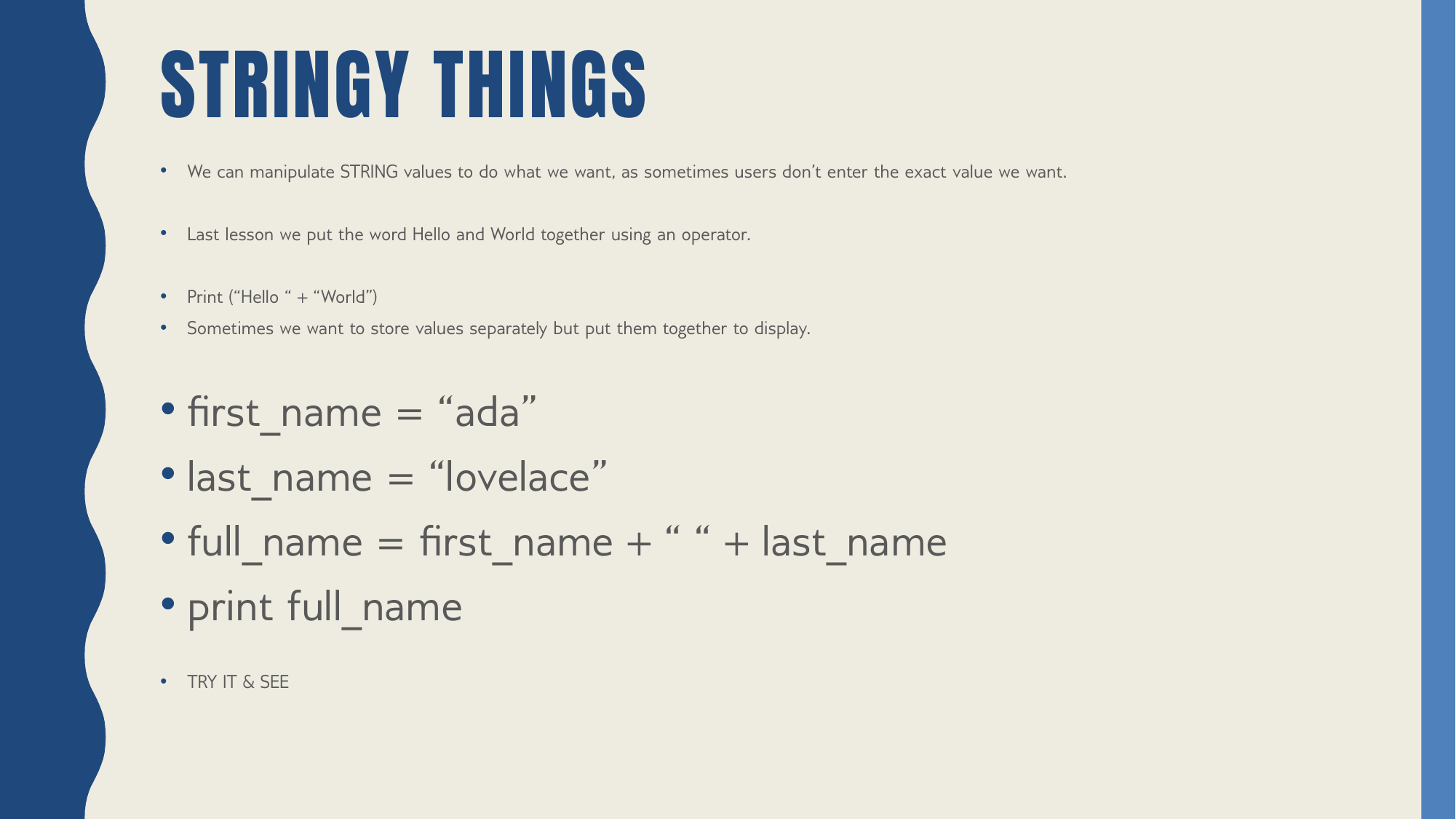

# Stringy Things
We can manipulate STRING values to do what we want, as sometimes users don’t enter the exact value we want.

Last lesson we put the word Hello and World together using an operator.

Print (“Hello “ + “World”)
Sometimes we want to store values separately but put them together to display.

first_name = “ada”
last_name = “lovelace”
full_name = first_name + “ “ + last_name
print full_name

TRY IT & SEE